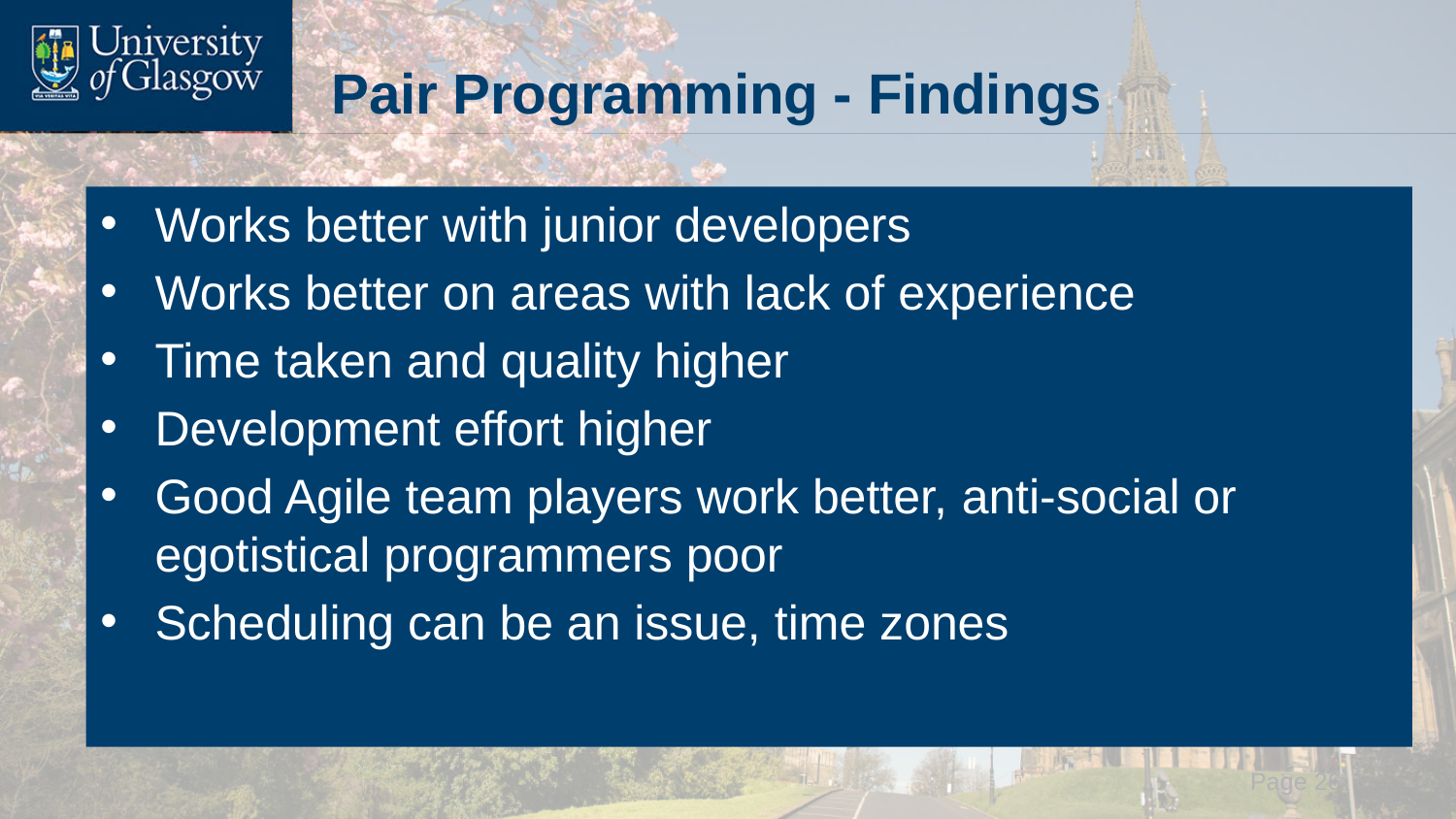

# Pair Programming - Findings
Works better with junior developers
Works better on areas with lack of experience
Time taken and quality higher
Development effort higher
Good Agile team players work better, anti-social or egotistical programmers poor
Scheduling can be an issue, time zones
 Page 26